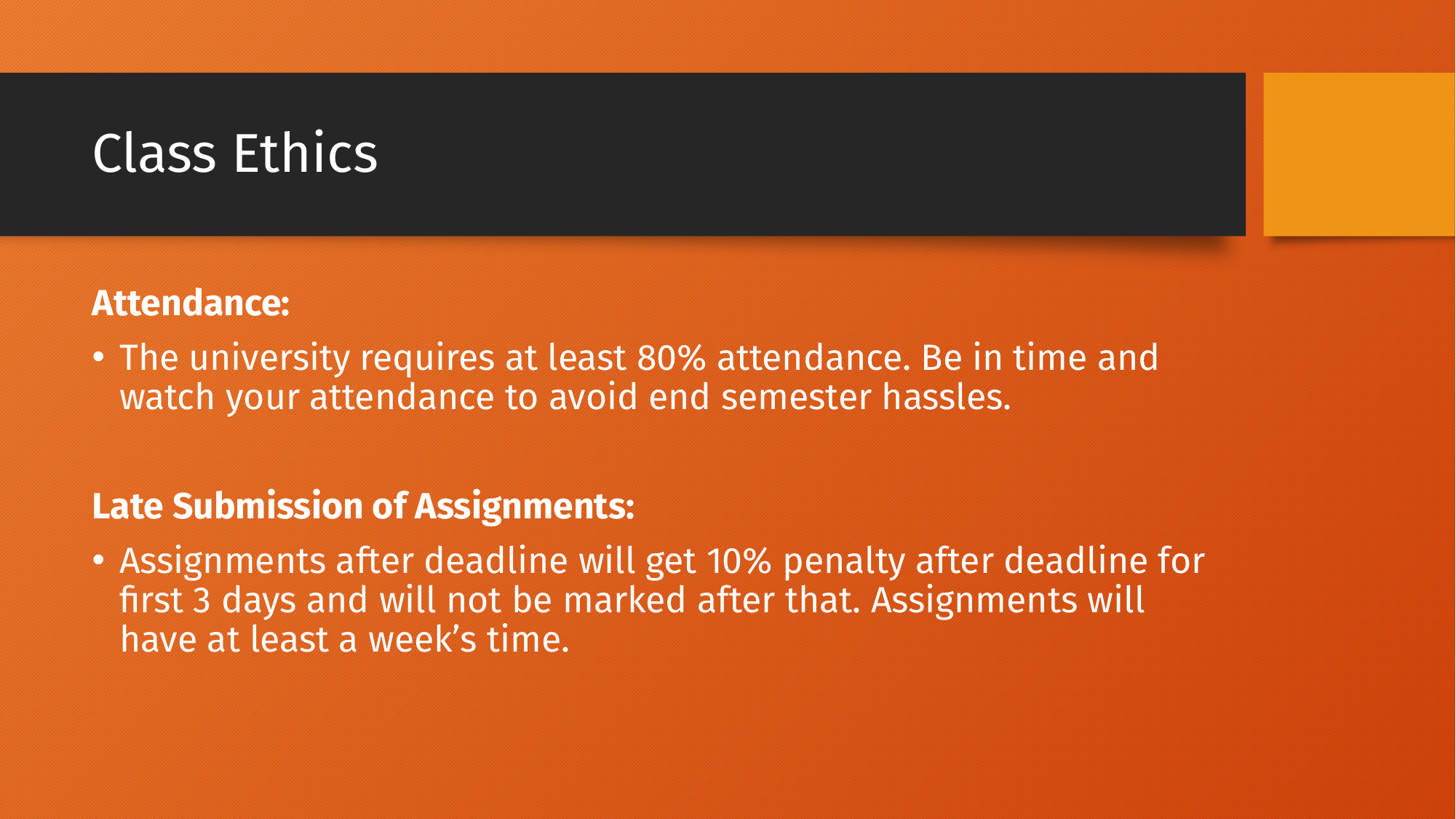

# Class Ethics
Attendance:
The university requires at least 80% attendance. Be in time and watch your attendance to avoid end semester hassles.

Late Submission of Assignments:
Assignments after deadline will get 10% penalty after deadline for first 3 days and will not be marked after that. Assignments will have at least a week’s time.